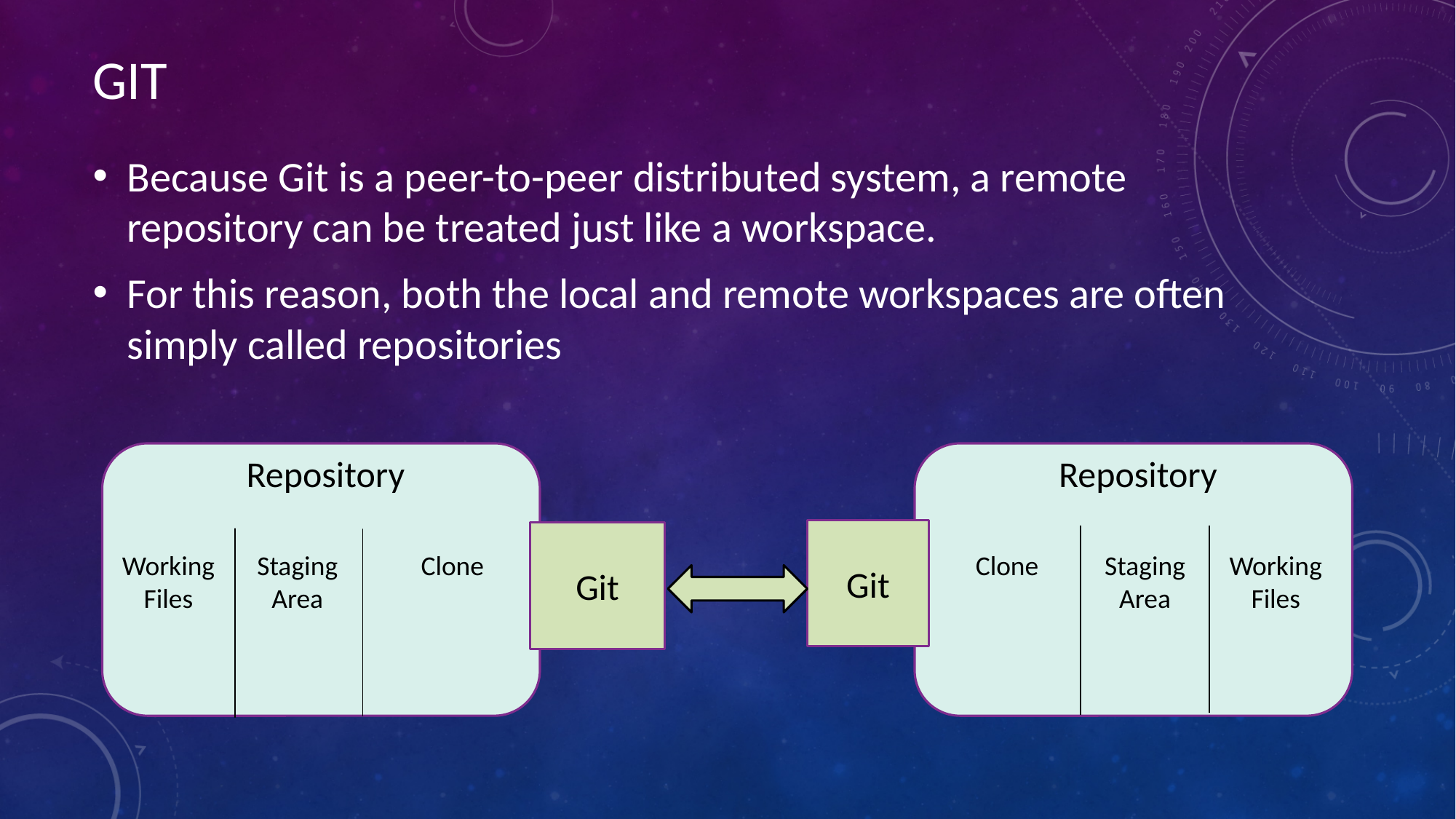

# GIT
Because Git is a peer-to-peer distributed system, a remote repository can be treated just like a workspace.
For this reason, both the local and remote workspaces are often simply called repositories

Repository
Repository
Git
Git
Working Files
Staging Area
Clone
Clone
Staging Area

Working Files